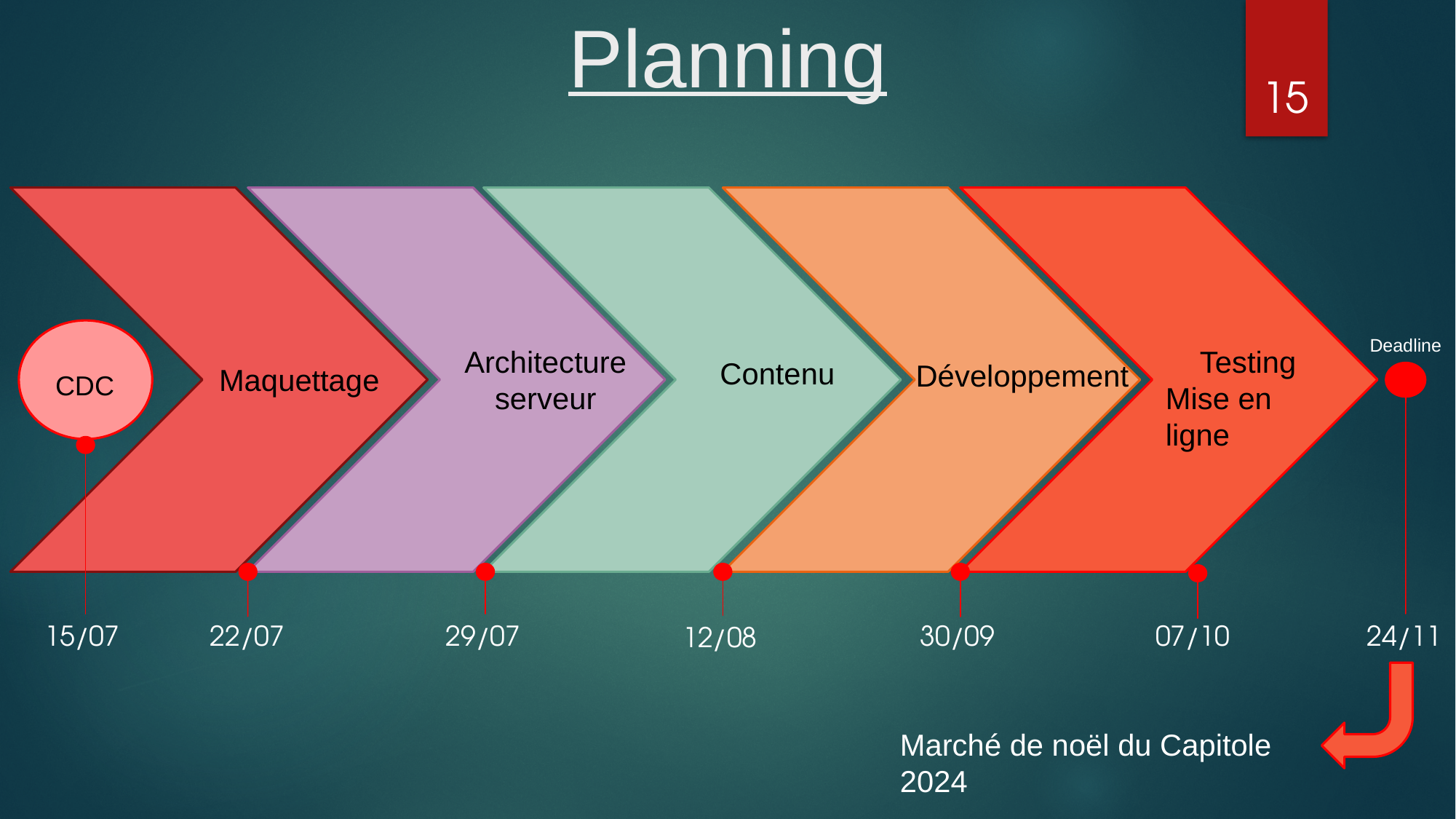

# Planning
15

Deadline
Architecture serveur
Testing
Mise en ligne
Contenu
Développement
Maquettage
CDC

15/07
22/07
29/07
30/09
07/10
24/11
12/08

Marché de noël du Capitole 2024